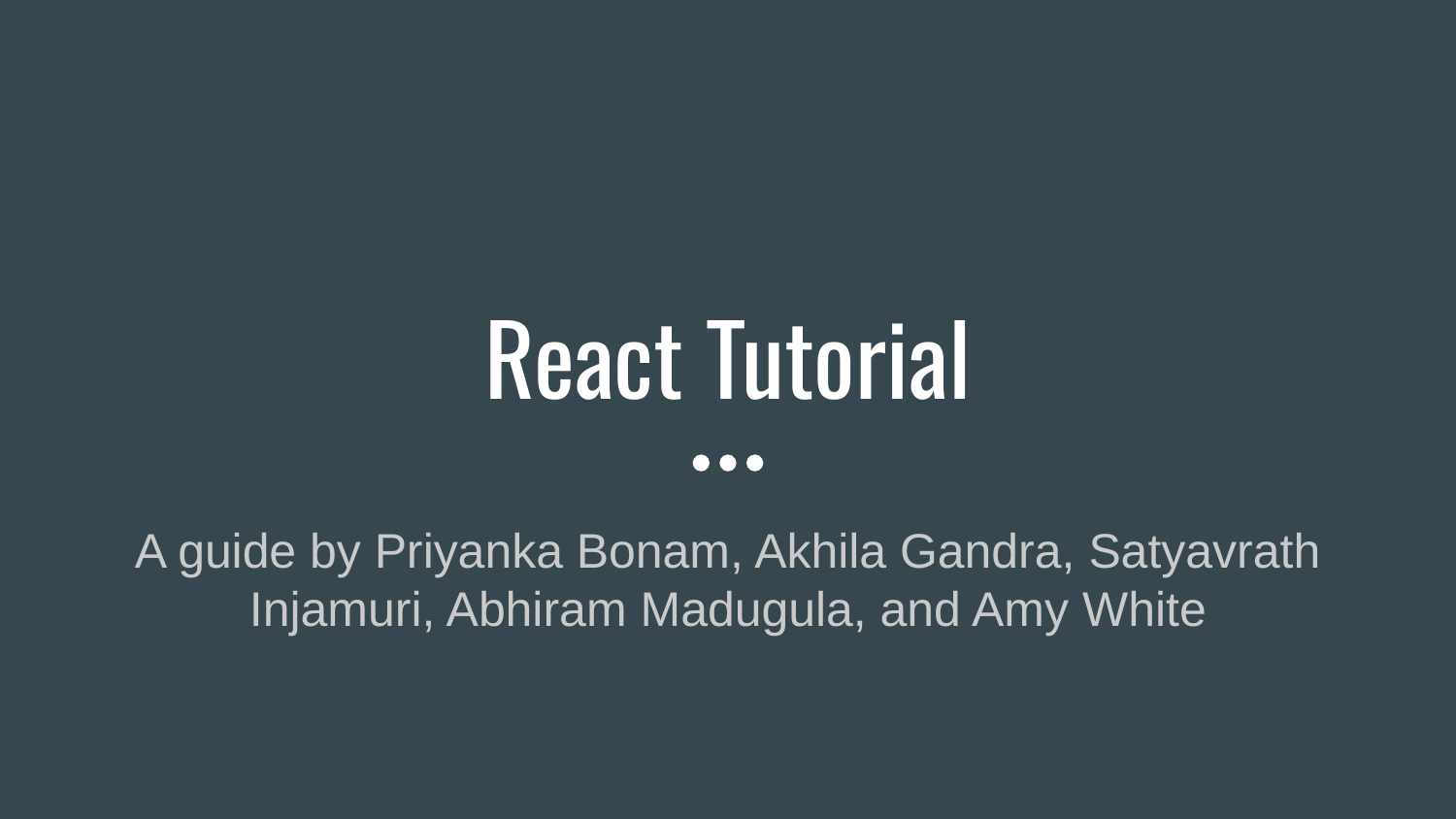

# React Tutorial
A guide by Priyanka Bonam, Akhila Gandra, Satyavrath Injamuri, Abhiram Madugula, and Amy White